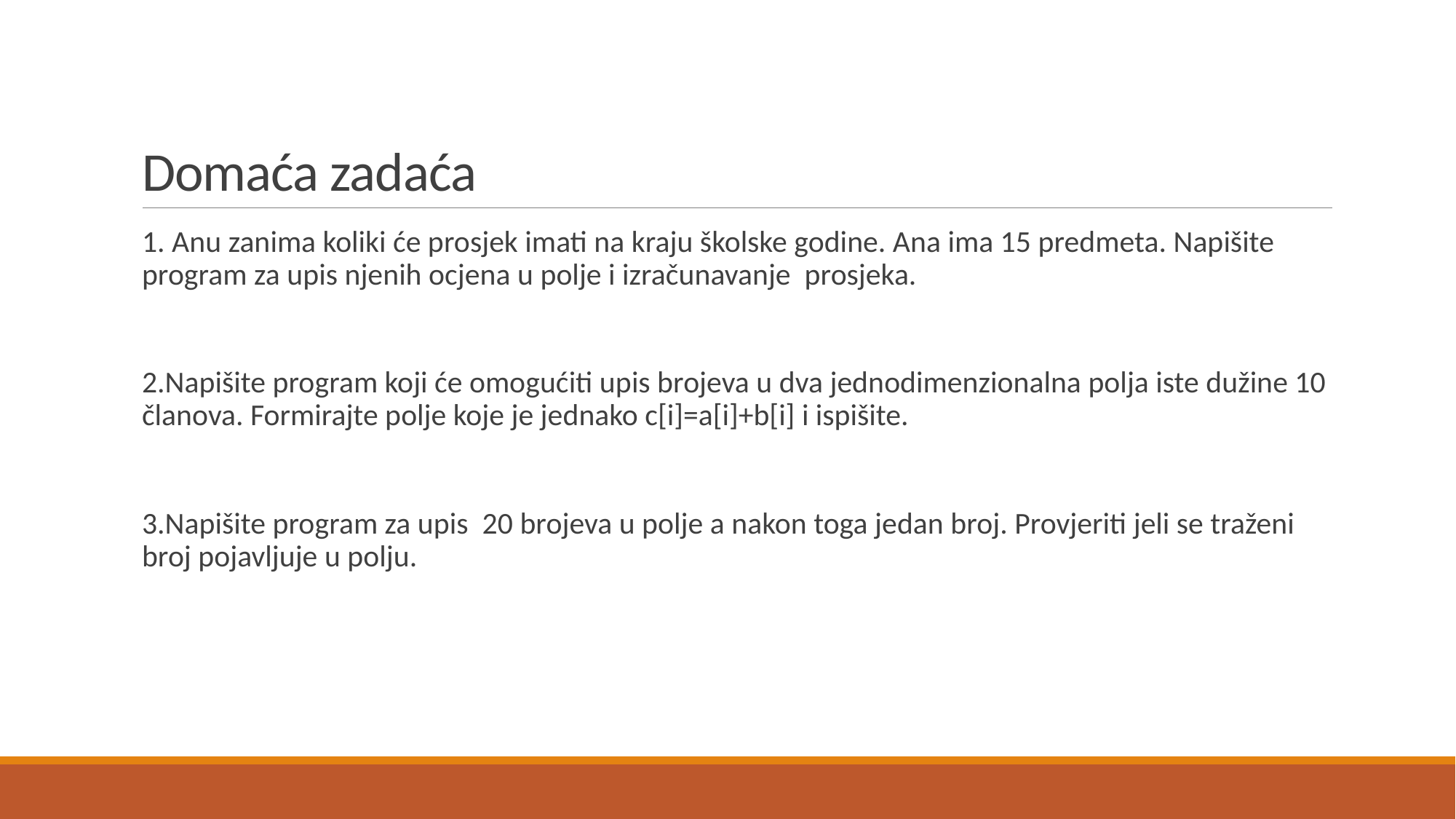

# Domaća zadaća
1. Anu zanima koliki će prosjek imati na kraju školske godine. Ana ima 15 predmeta. Napišite program za upis njenih ocjena u polje i izračunavanje  prosjeka.

2.Napišite program koji će omogućiti upis brojeva u dva jednodimenzionalna polja iste dužine 10 članova. Formirajte polje koje je jednako c[i]=a[i]+b[i] i ispišite.

3.Napišite program za upis  20 brojeva u polje a nakon toga jedan broj. Provjeriti jeli se traženi broj pojavljuje u polju.